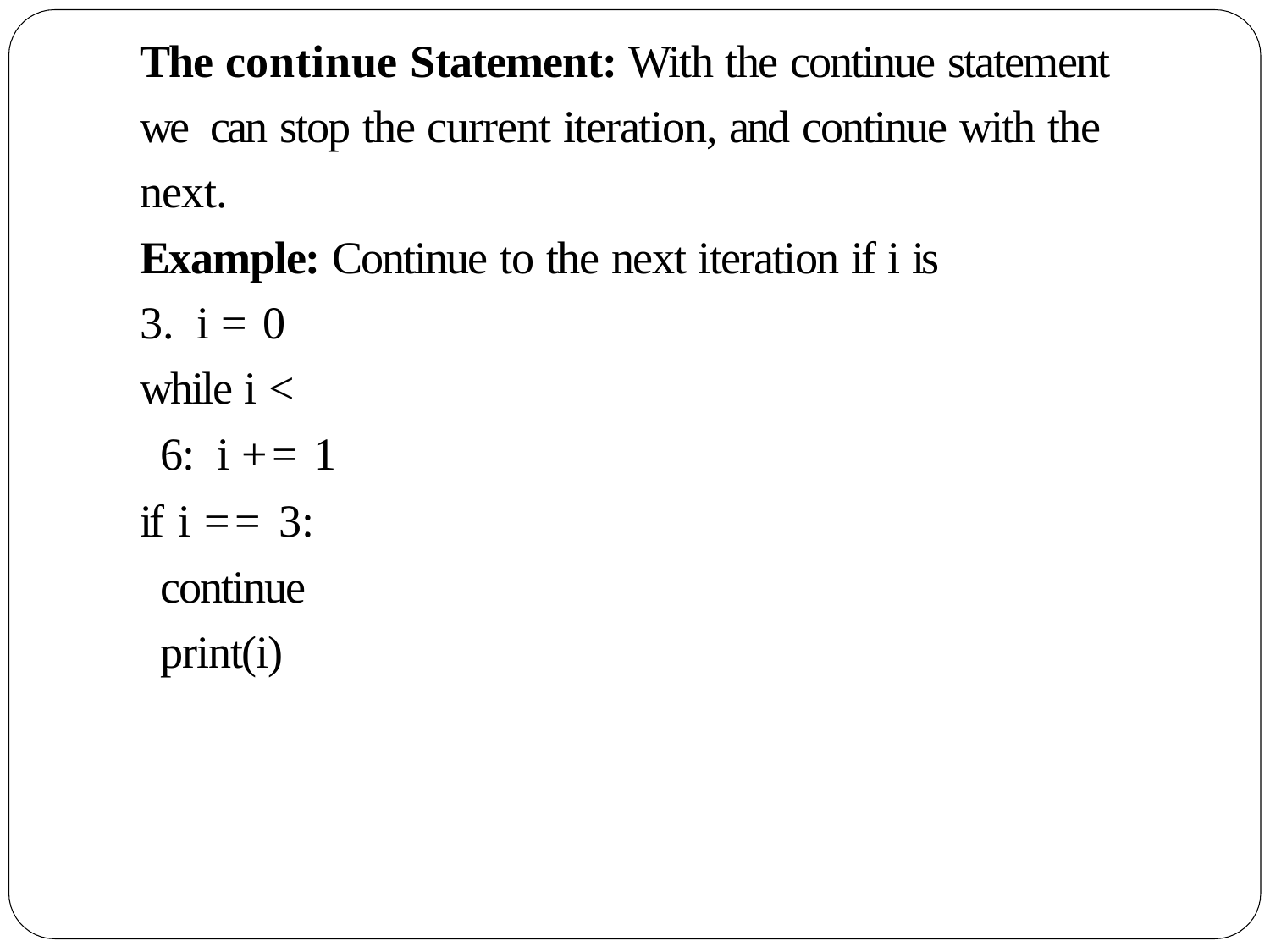

The continue Statement: With the continue statement we  can stop the current iteration, and continue with the next.
Example: Continue to the next iteration if i is 3.  i = 0
while i < 6:  i += 1
if i == 3:  continue  print(i)